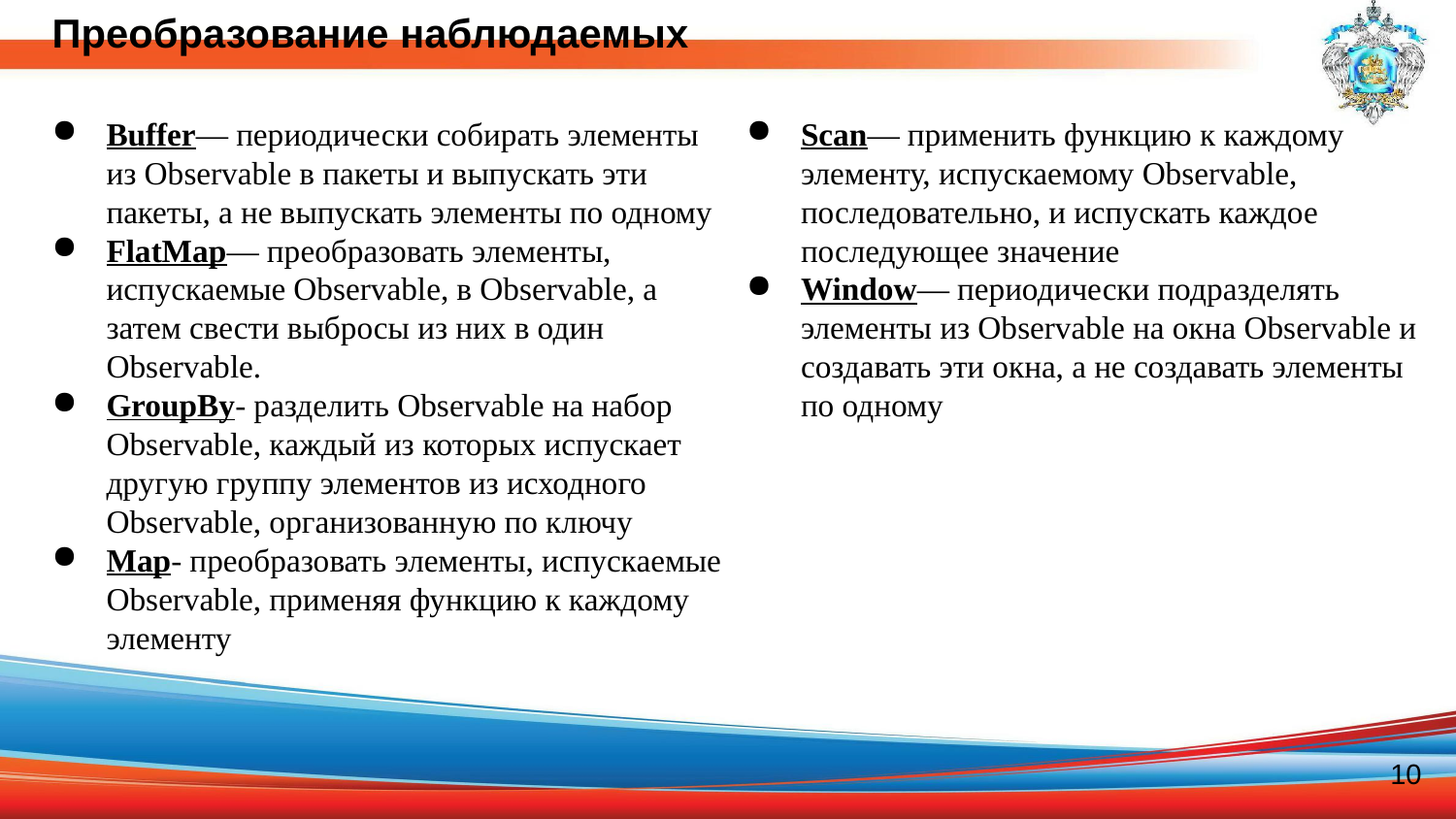

Преобразование наблюдаемых
Buffer— периодически собирать элементы из Observable в пакеты и выпускать эти пакеты, а не выпускать элементы по одному
FlatMap— преобразовать элементы, испускаемые Observable, в Observable, а затем свести выбросы из них в один Observable.
GroupBy- разделить Observable на набор Observable, каждый из которых испускает другую группу элементов из исходного Observable, организованную по ключу
Map- преобразовать элементы, испускаемые Observable, применяя функцию к каждому элементу
Scan— применить функцию к каждому элементу, испускаемому Observable, последовательно, и испускать каждое последующее значение
Window— периодически подразделять элементы из Observable на окна Observable и создавать эти окна, а не создавать элементы по одному
10